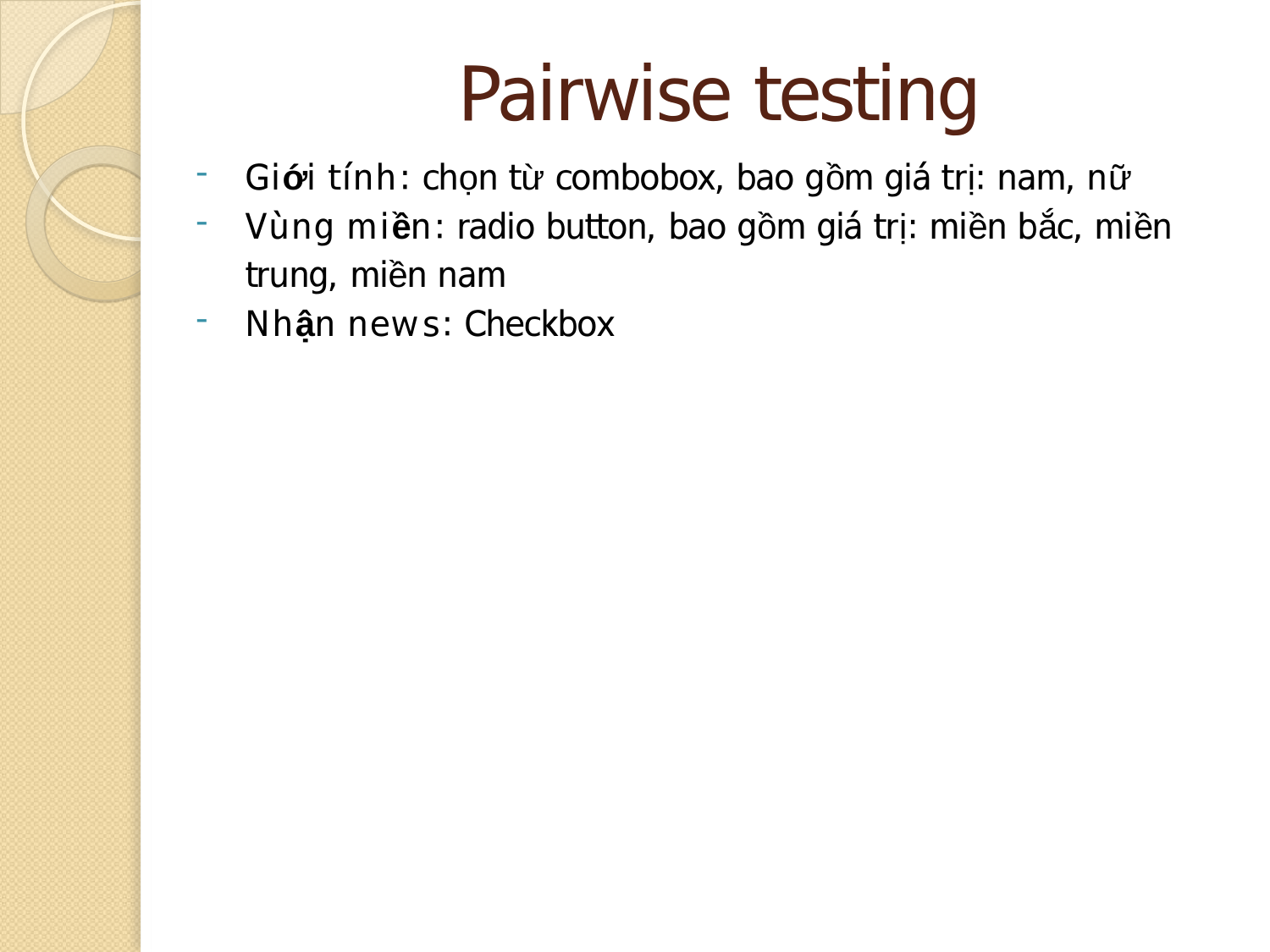

# Pairwise testing

Giới tính: chọn từ combobox, bao gồm giá trị: nam, nữ
Vùng miền: radio button, bao gồm giá trị: miền bắc, miền trung, miền nam
Nhận news: Checkbox